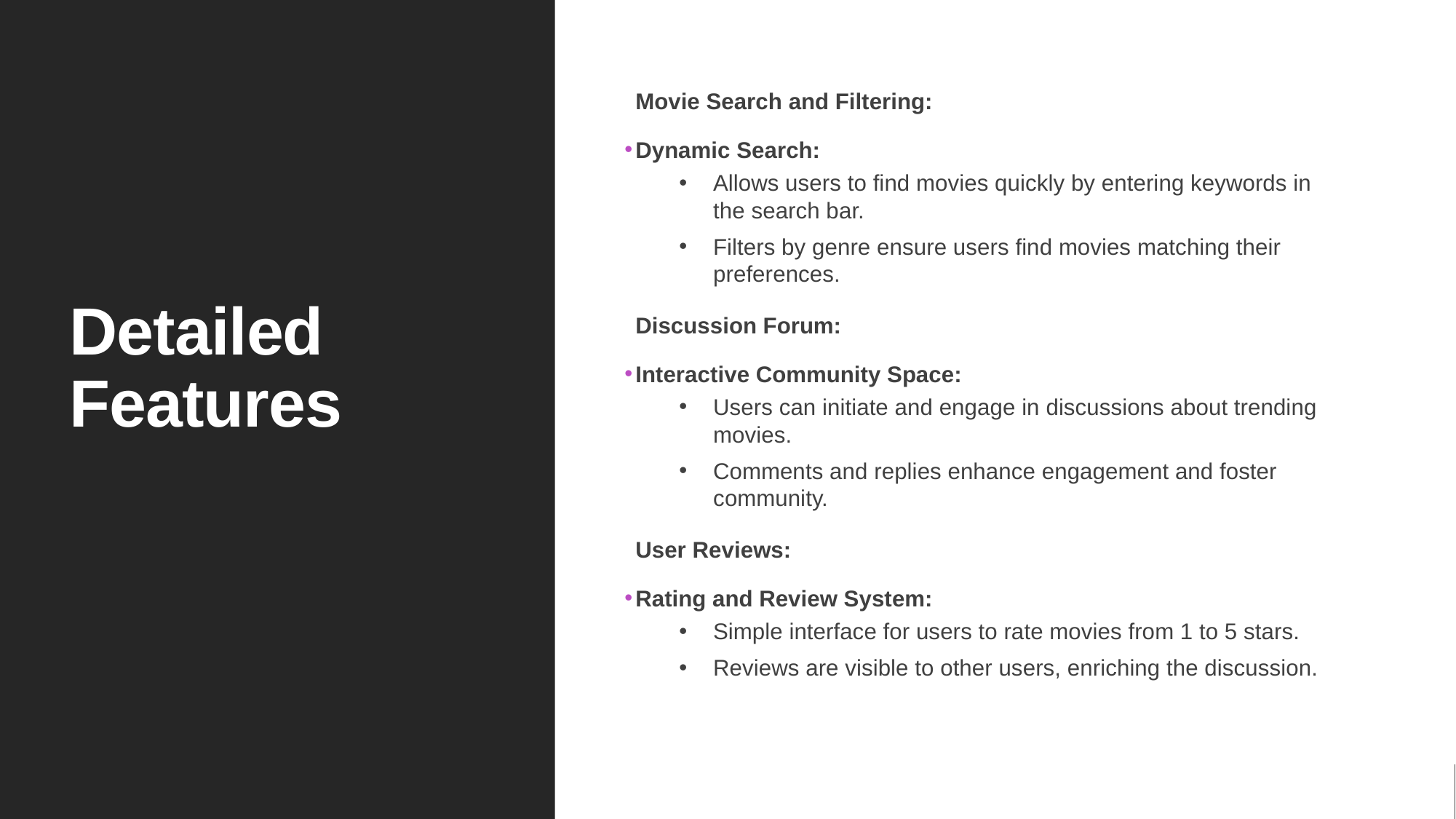

# Detailed Features
Movie Search and Filtering:
Dynamic Search:
Allows users to find movies quickly by entering keywords in the search bar.
Filters by genre ensure users find movies matching their preferences.
Discussion Forum:
Interactive Community Space:
Users can initiate and engage in discussions about trending movies.
Comments and replies enhance engagement and foster community.
User Reviews:
Rating and Review System:
Simple interface for users to rate movies from 1 to 5 stars.
Reviews are visible to other users, enriching the discussion.